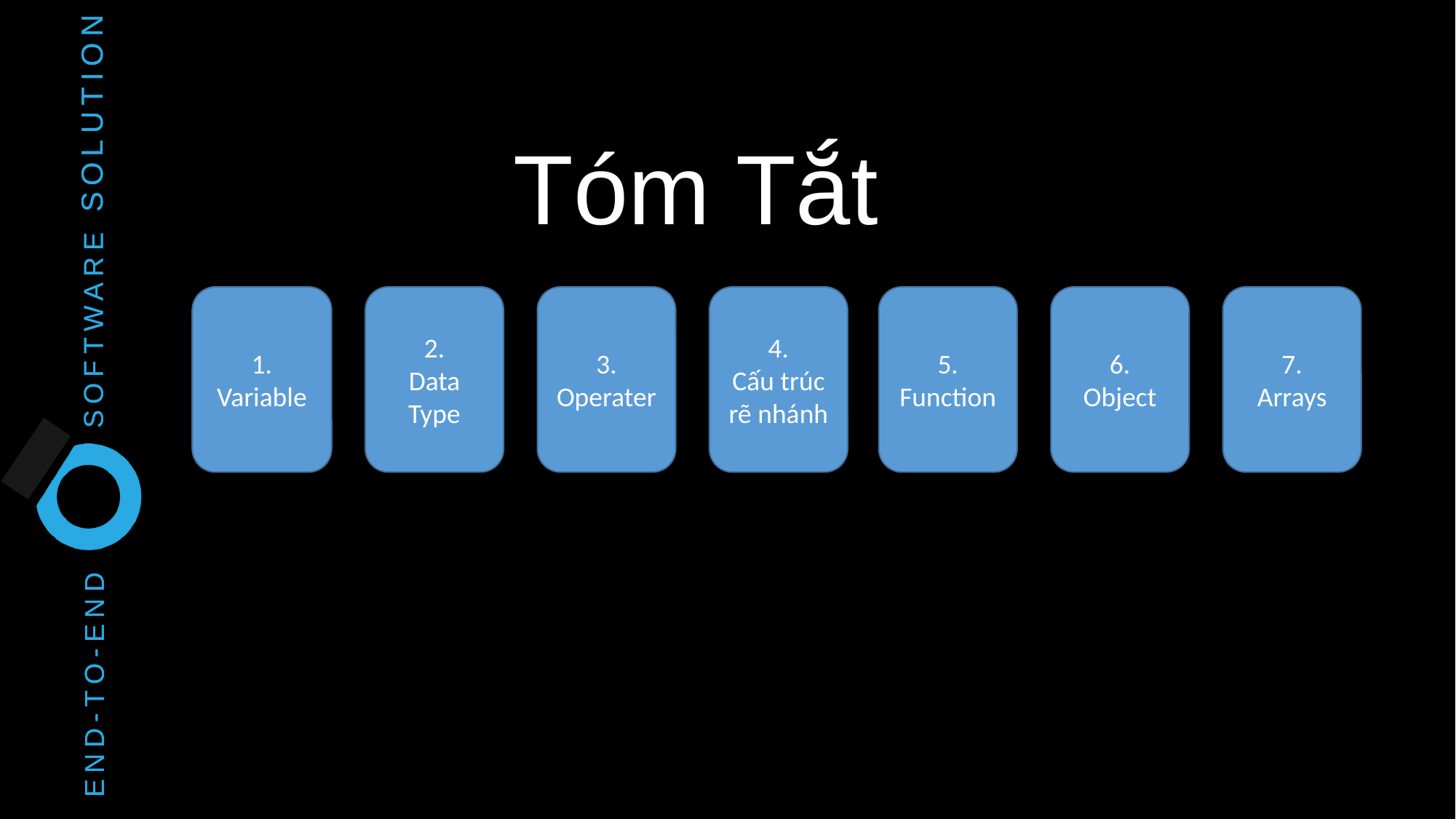

SOFTWARE SOLUTION

END-TO-END
Tóm Tắt
SOFTWARE SOLUTION
1. Variable
2.
Data Type
3.
Operater
4.
Cấu trúc rẽ nhánh
5. Function
6.
Object
7.
Arrays

END-TO-END